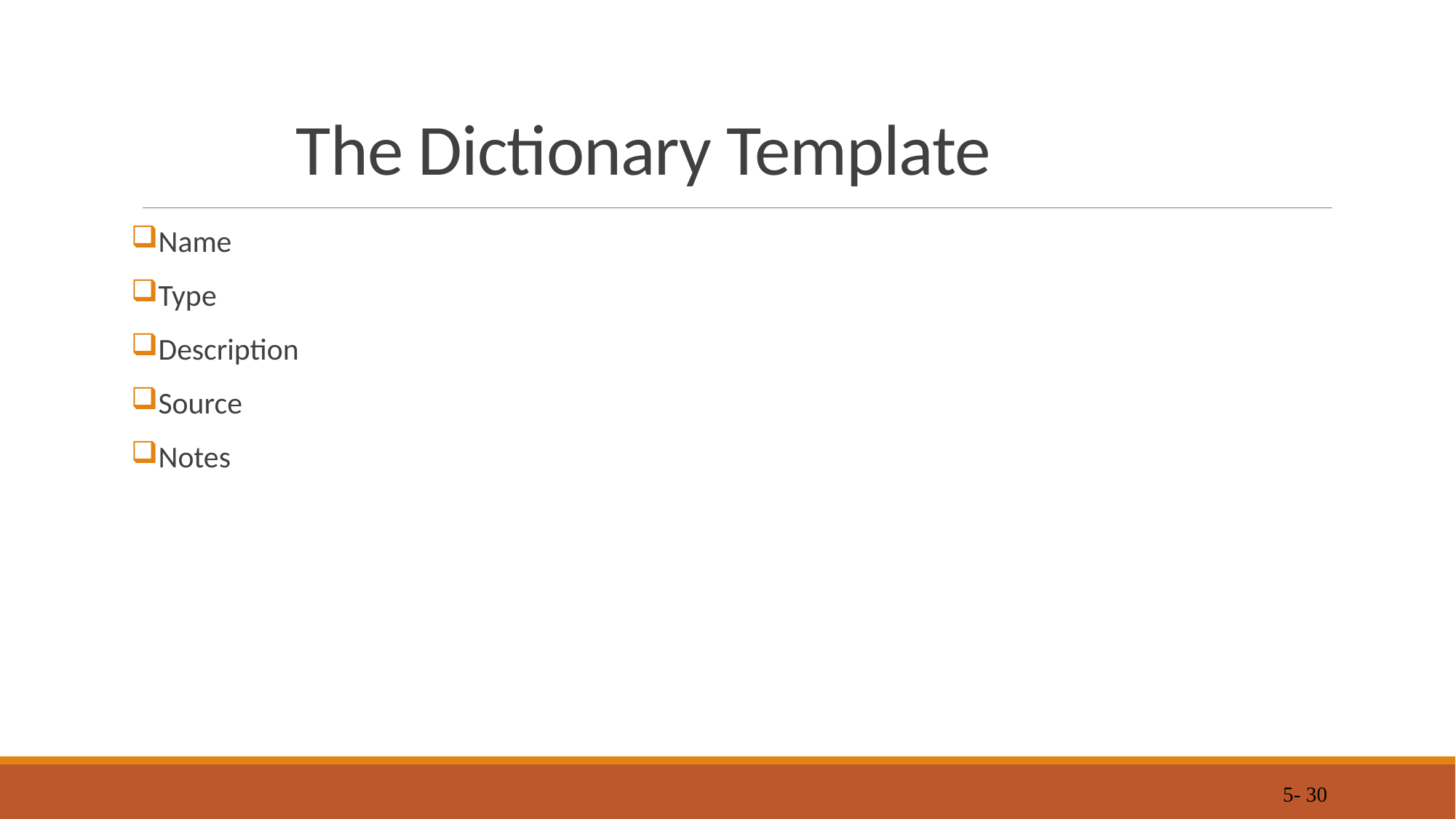

# The Dictionary Template
Name
Type
Description
Source
Notes
5- 30